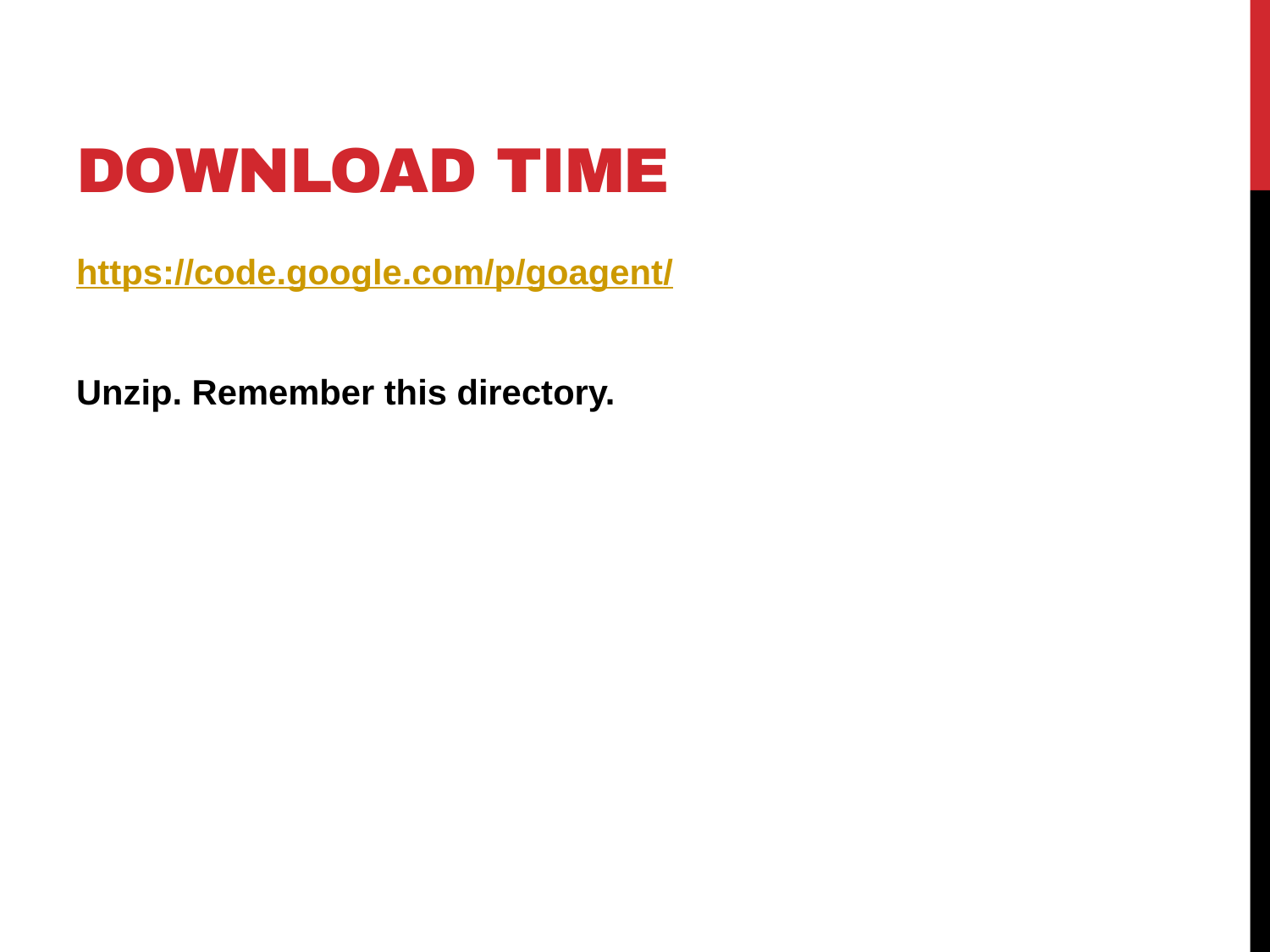

# DOWNLOAD TIME
https://code.google.com/p/goagent/

Unzip. Remember this directory.